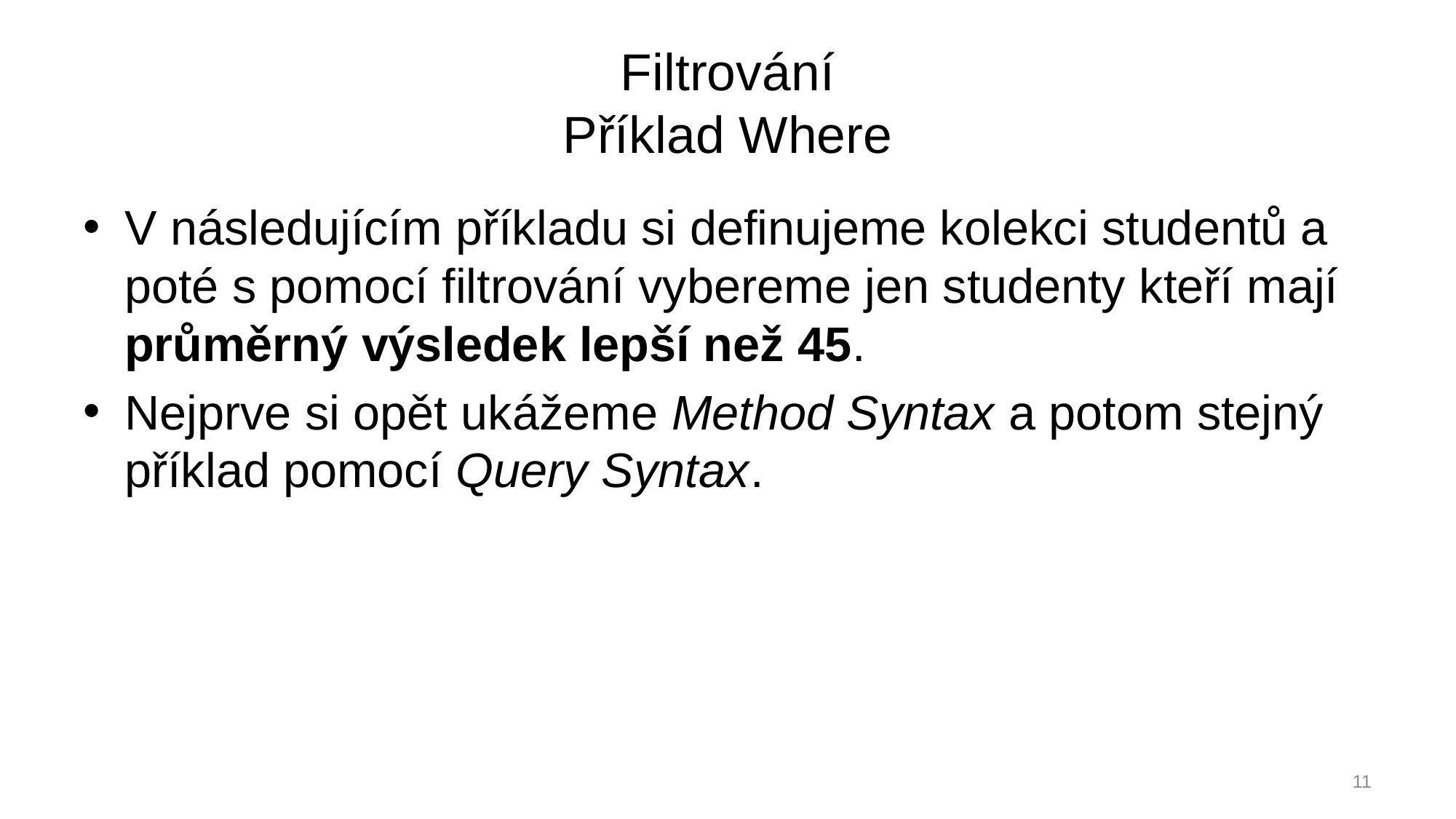

# Filtrování Příklad Where
V následujícím příkladu si definujeme kolekci studentů a poté s pomocí filtrování vybereme jen studenty kteří mají průměrný výsledek lepší než 45.
Nejprve si opět ukážeme Method Syntax a potom stejný příklad pomocí Query Syntax.

11